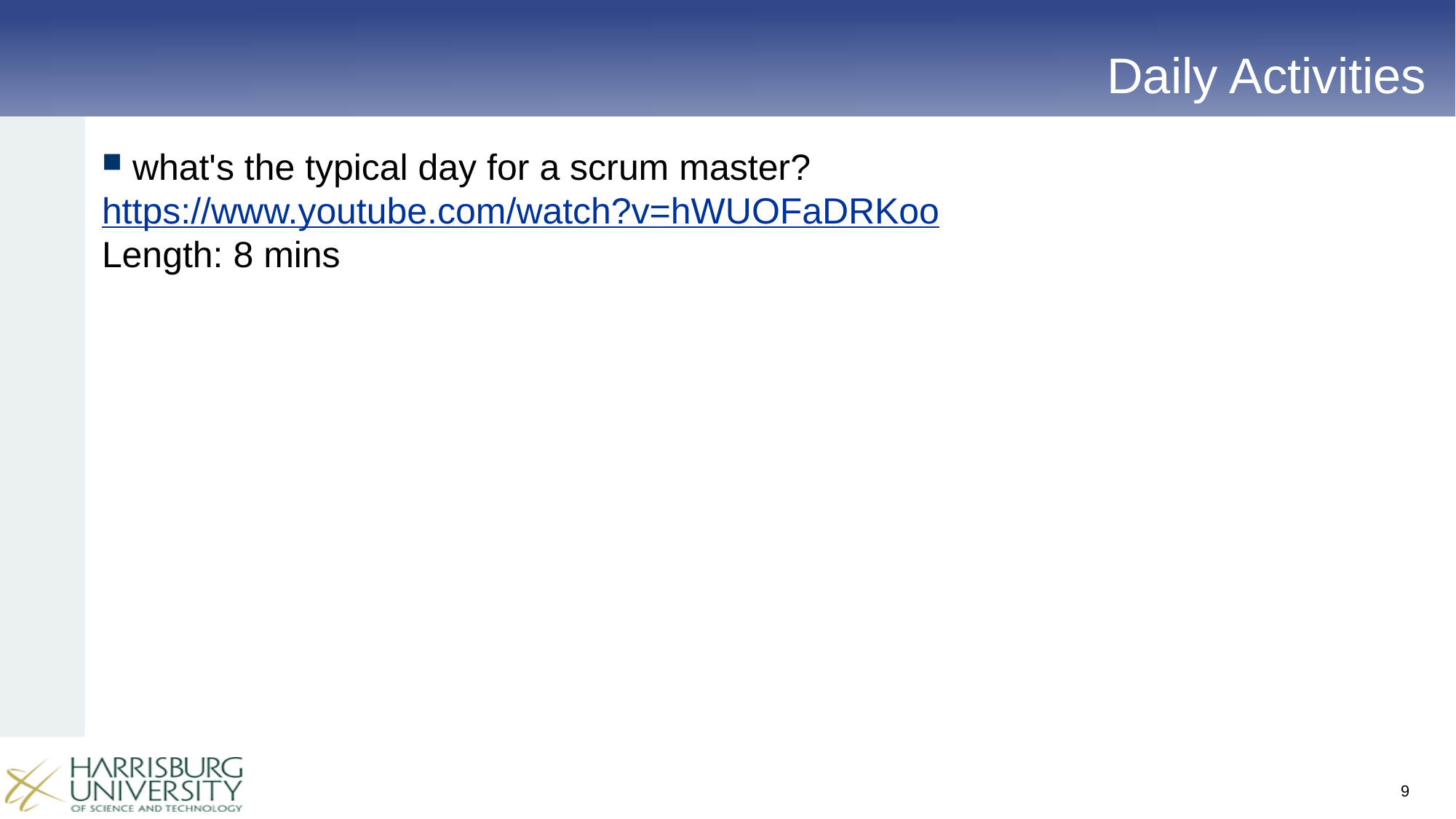

# Daily Activities
what's the typical day for a scrum master?
https://www.youtube.com/watch?v=hWUOFaDRKoo
Length: 8 mins
9